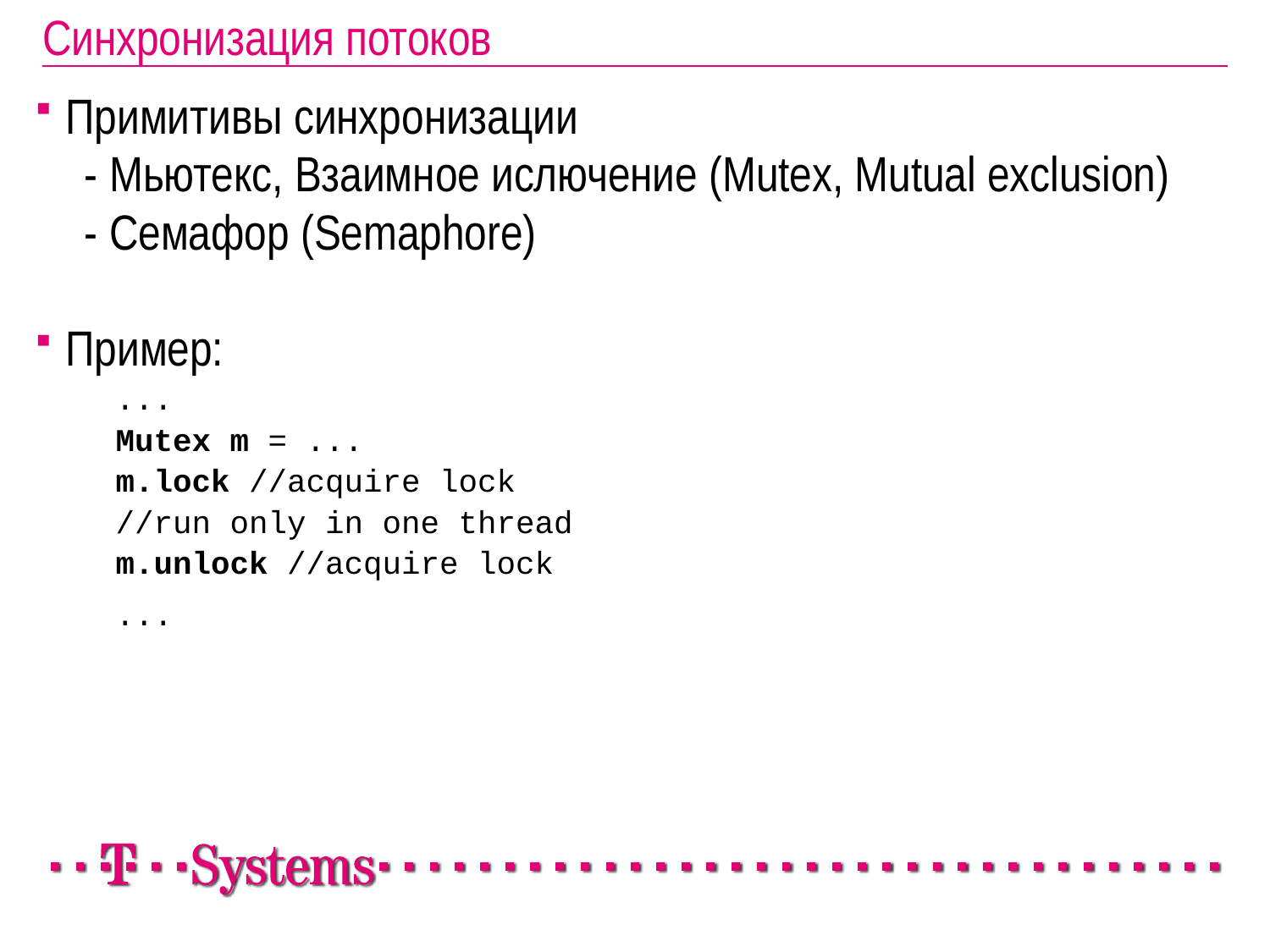

# Синхронизация потоков
Примитивы синхронизации
- Мьютекс, Взаимное ислючение (Mutex, Mutual exclusion)
- Cемафор (Semaphore)

Пример:
	...
	Mutex m = ...
	m.lock //acquire lock
	//run only in one thread
	m.unlock //acquire lock
	...